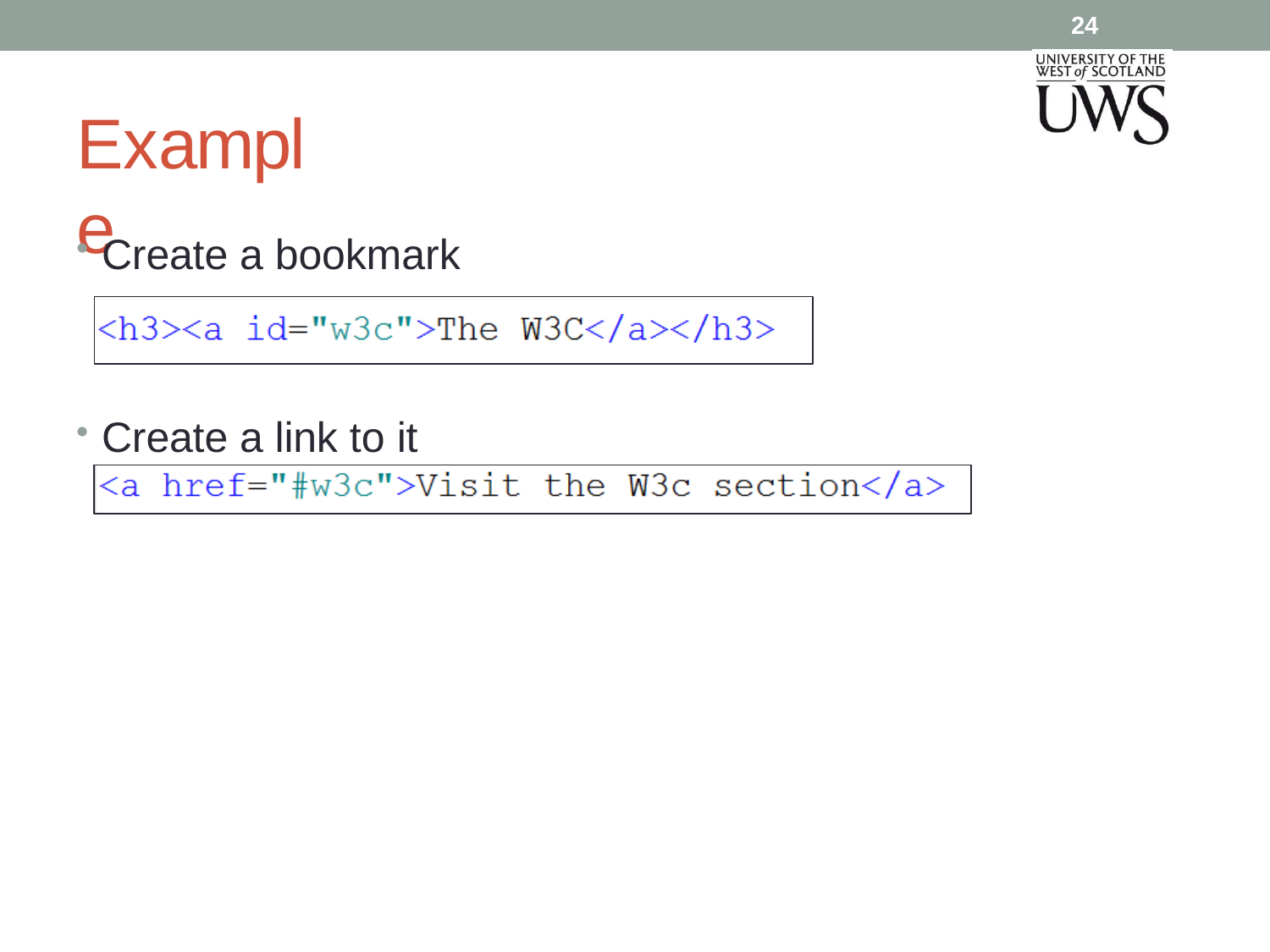

24
# Example
Create a bookmark

Create a link to it